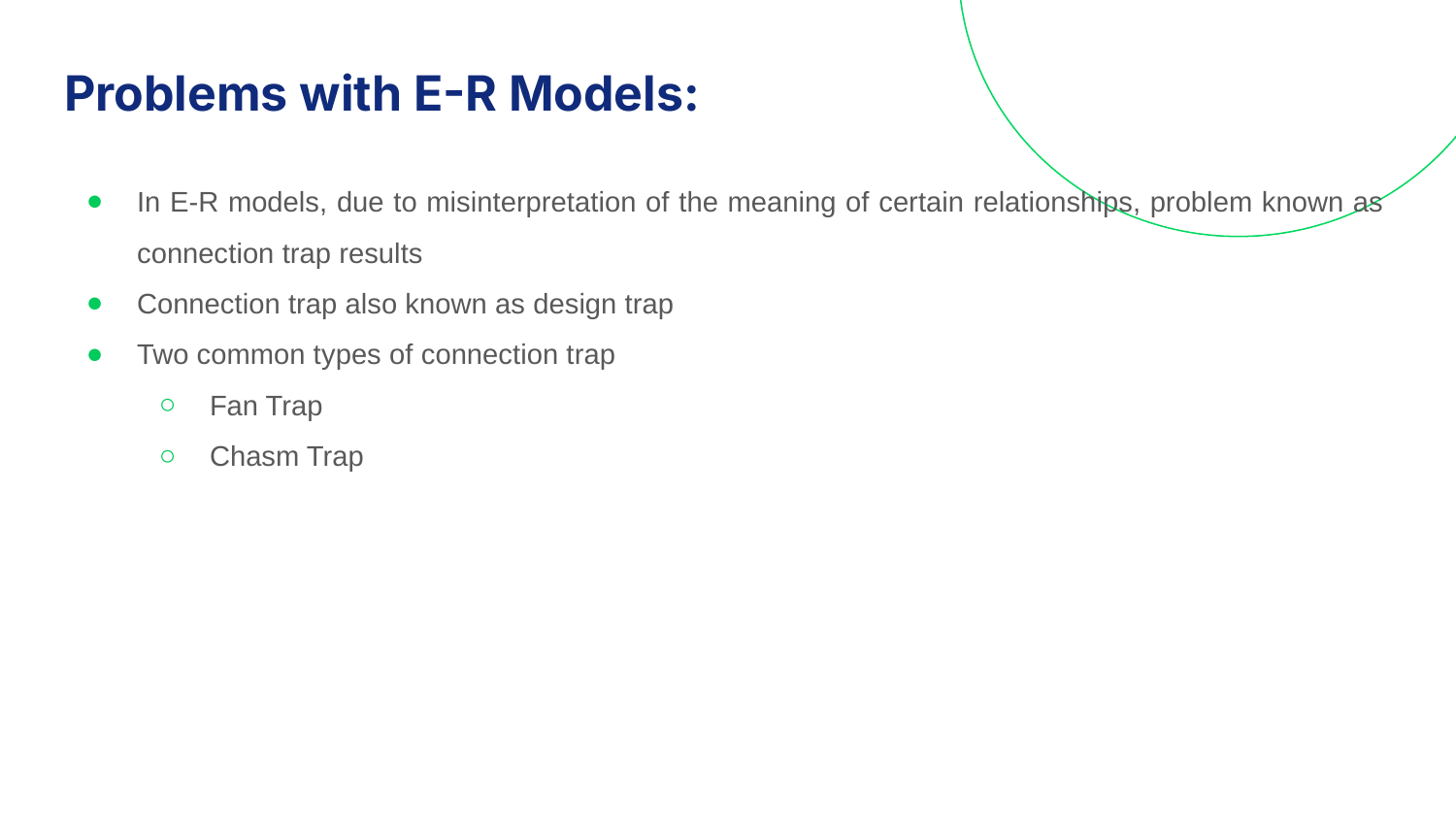

# Problems with E-R Models:
In E-R models, due to misinterpretation of the meaning of certain relationships, problem known as connection trap results
Connection trap also known as design trap
Two common types of connection trap
Fan Trap
Chasm Trap